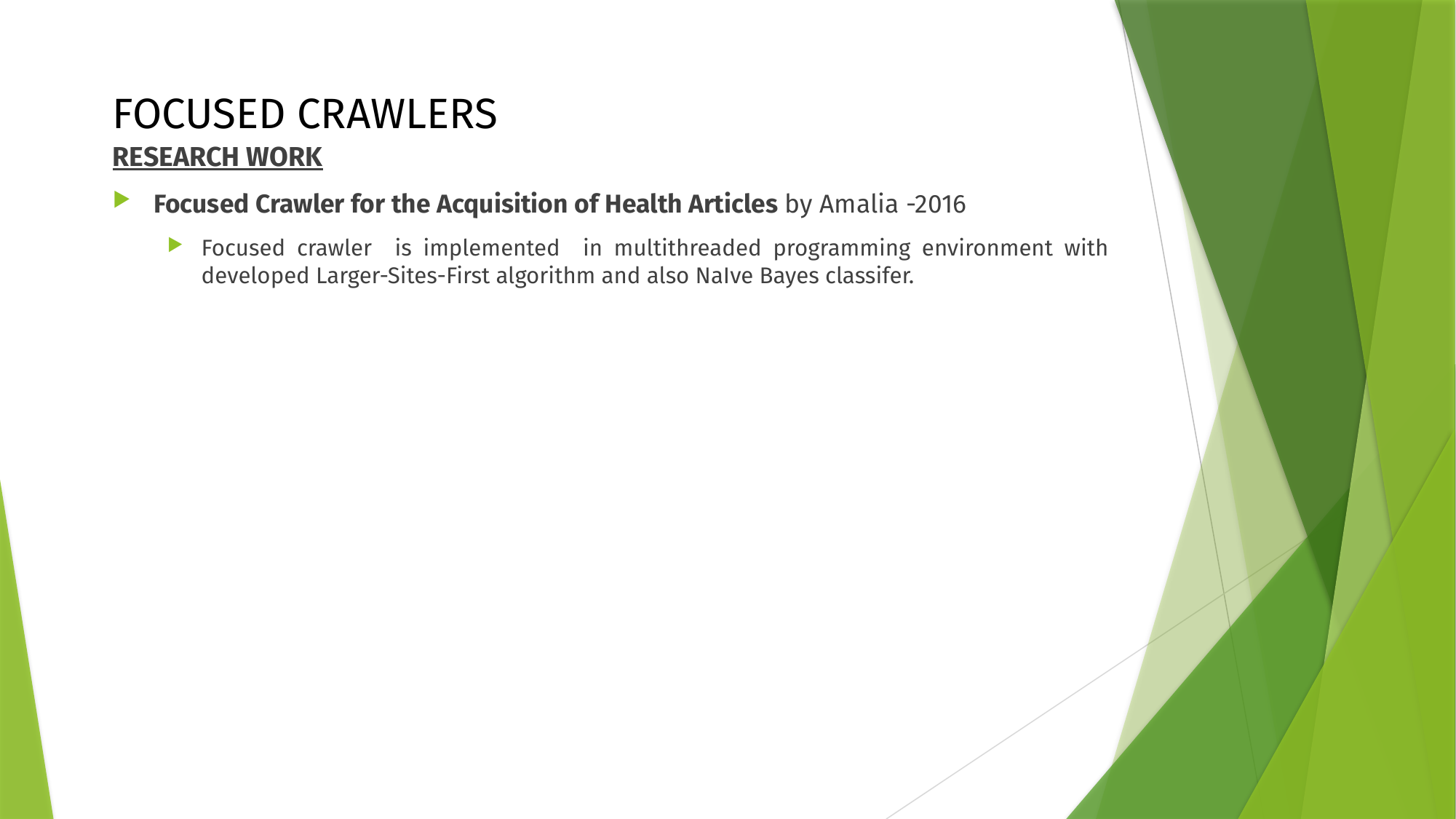

FOCUSED CRAWLERS
RESEARCH WORK
Focused Crawler for the Acquisition of Health Articles by Amalia -2016
Focused crawler  is implemented  in multithreaded programming environment with developed Larger-Sites-First algorithm and also NaIve Bayes classifer.